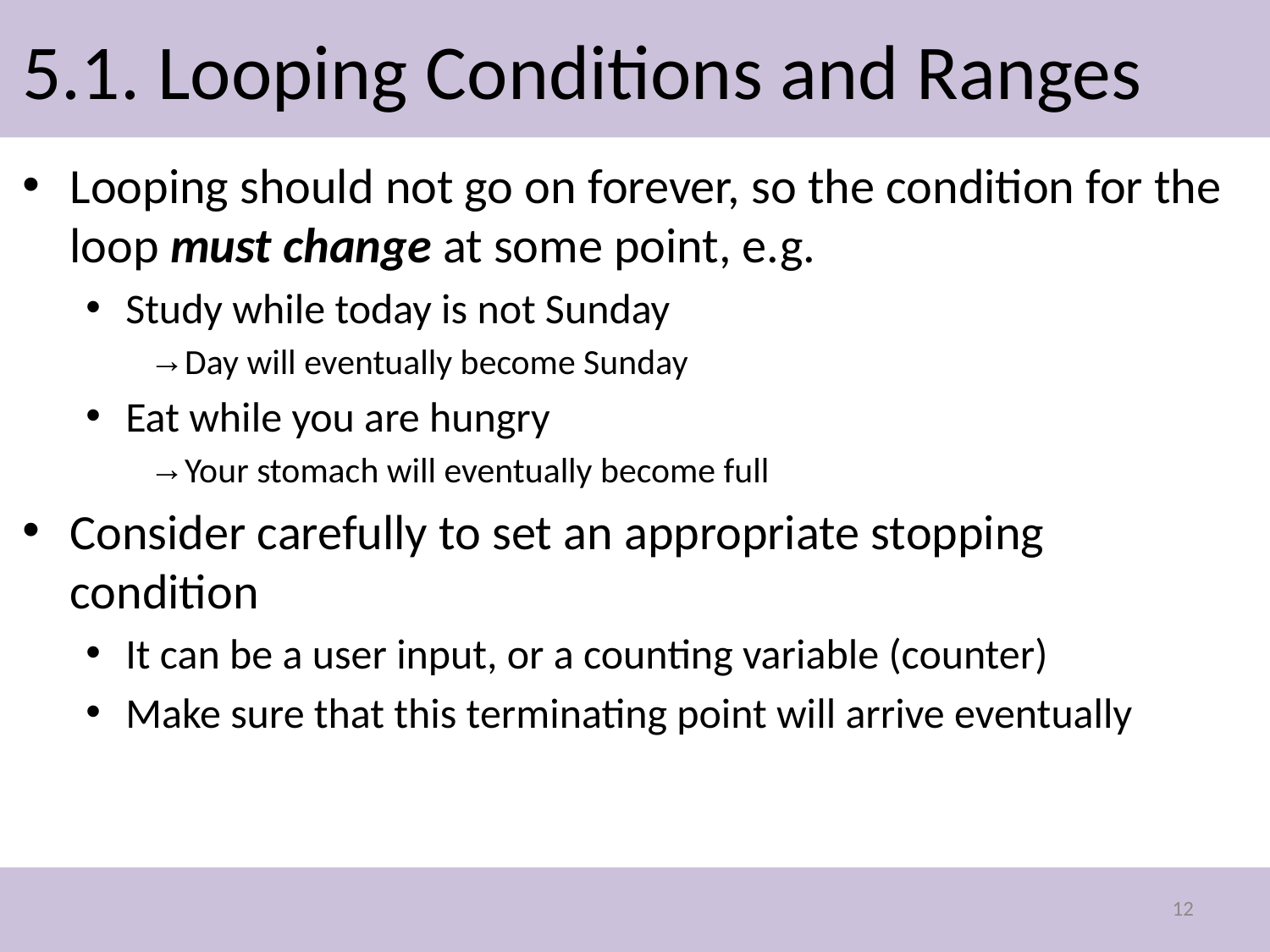

# 5.1. Looping Conditions and Ranges
Looping should not go on forever, so the condition for the loop must change at some point, e.g.
Study while today is not Sunday
Day will eventually become Sunday
Eat while you are hungry
Your stomach will eventually become full
Consider carefully to set an appropriate stopping condition
It can be a user input, or a counting variable (counter)
Make sure that this terminating point will arrive eventually
12